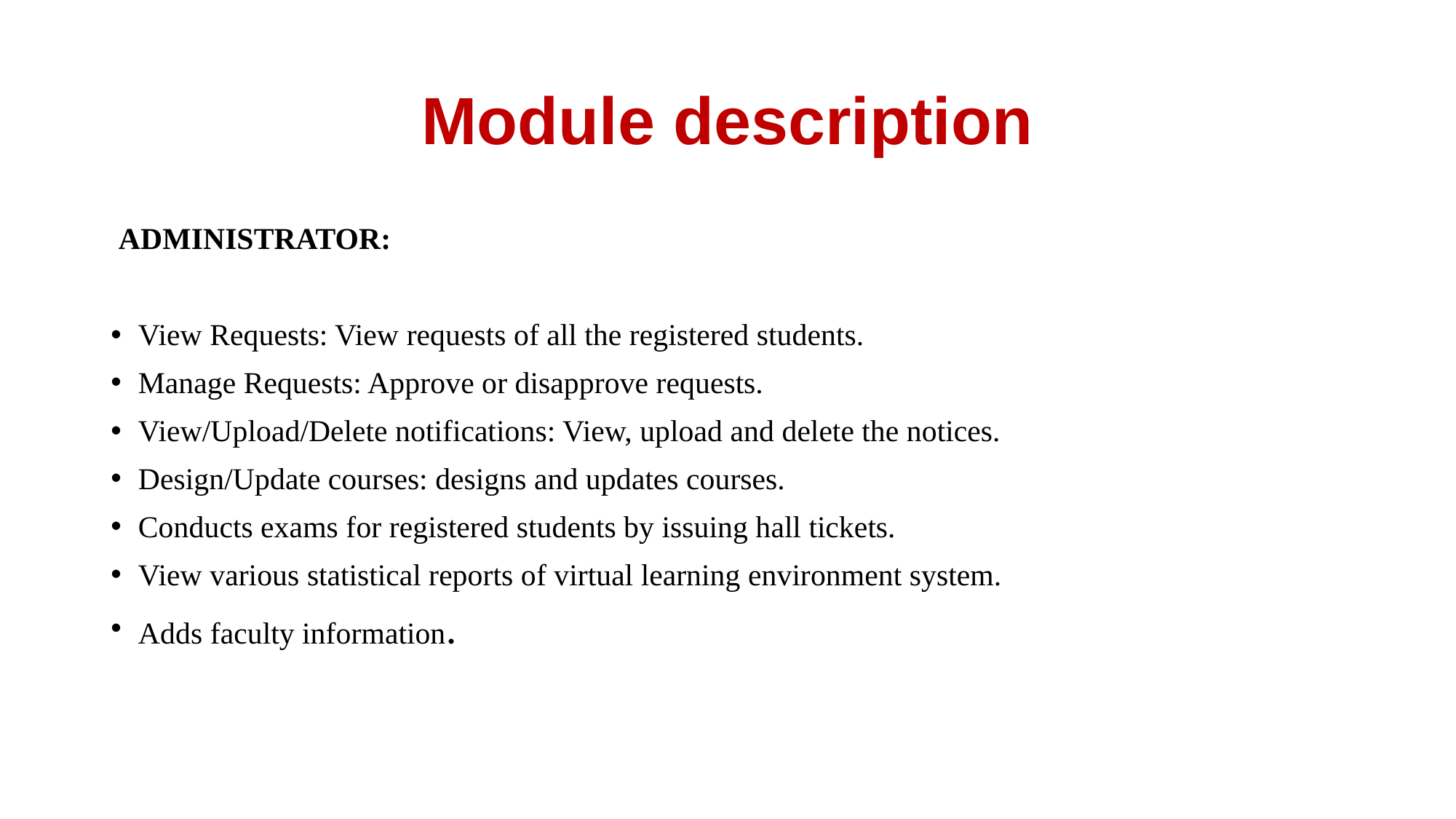

# Module description
 ADMINISTRATOR:

View Requests: View requests of all the registered students.
Manage Requests: Approve or disapprove requests.
View/Upload/Delete notifications: View, upload and delete the notices.
Design/Update courses: designs and updates courses.
Conducts exams for registered students by issuing hall tickets.
View various statistical reports of virtual learning environment system.
Adds faculty information.